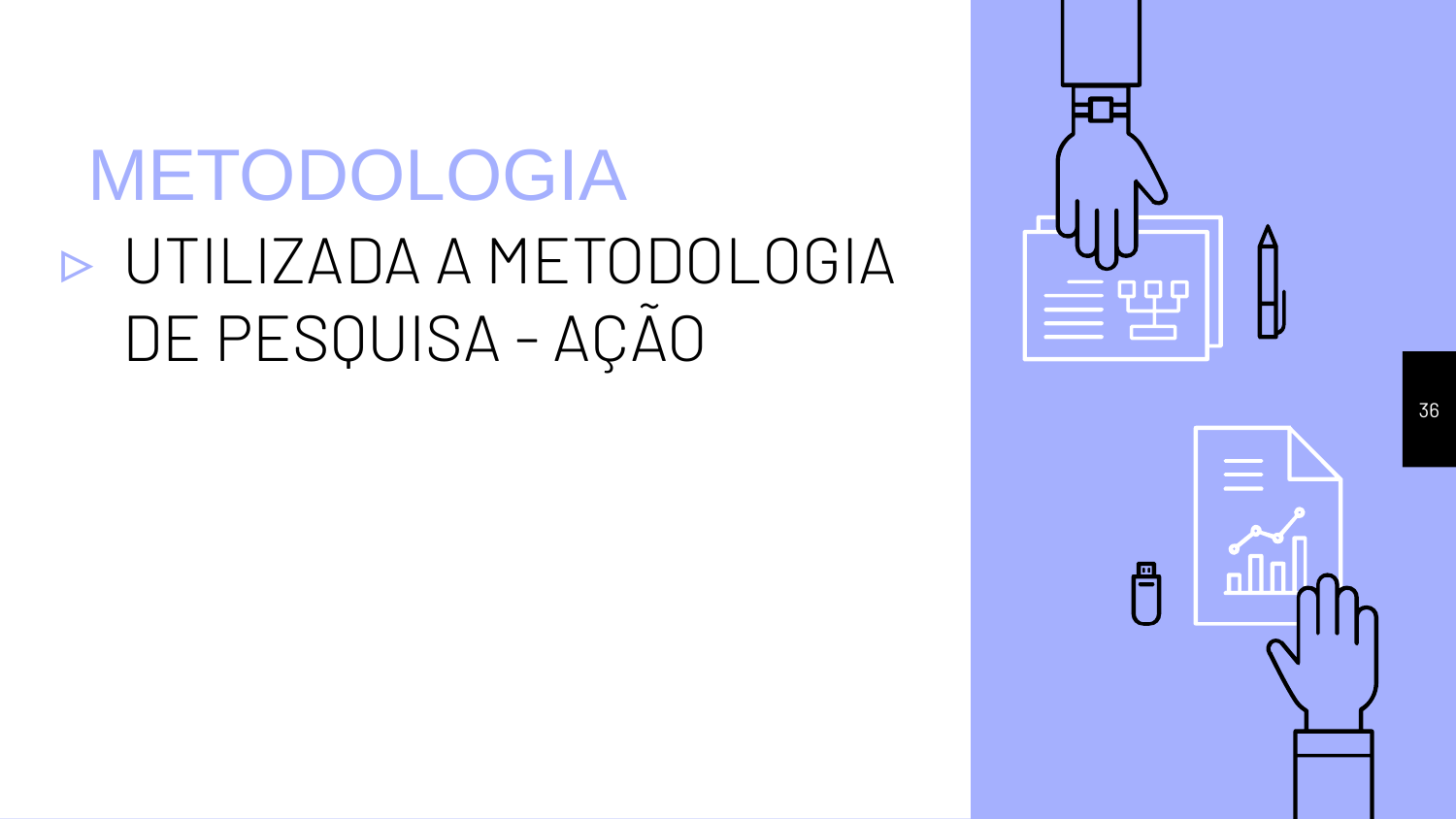

# METODOLOGIA
UTILIZADA A METODOLOGIA DE PESQUISA - AÇÃO
36